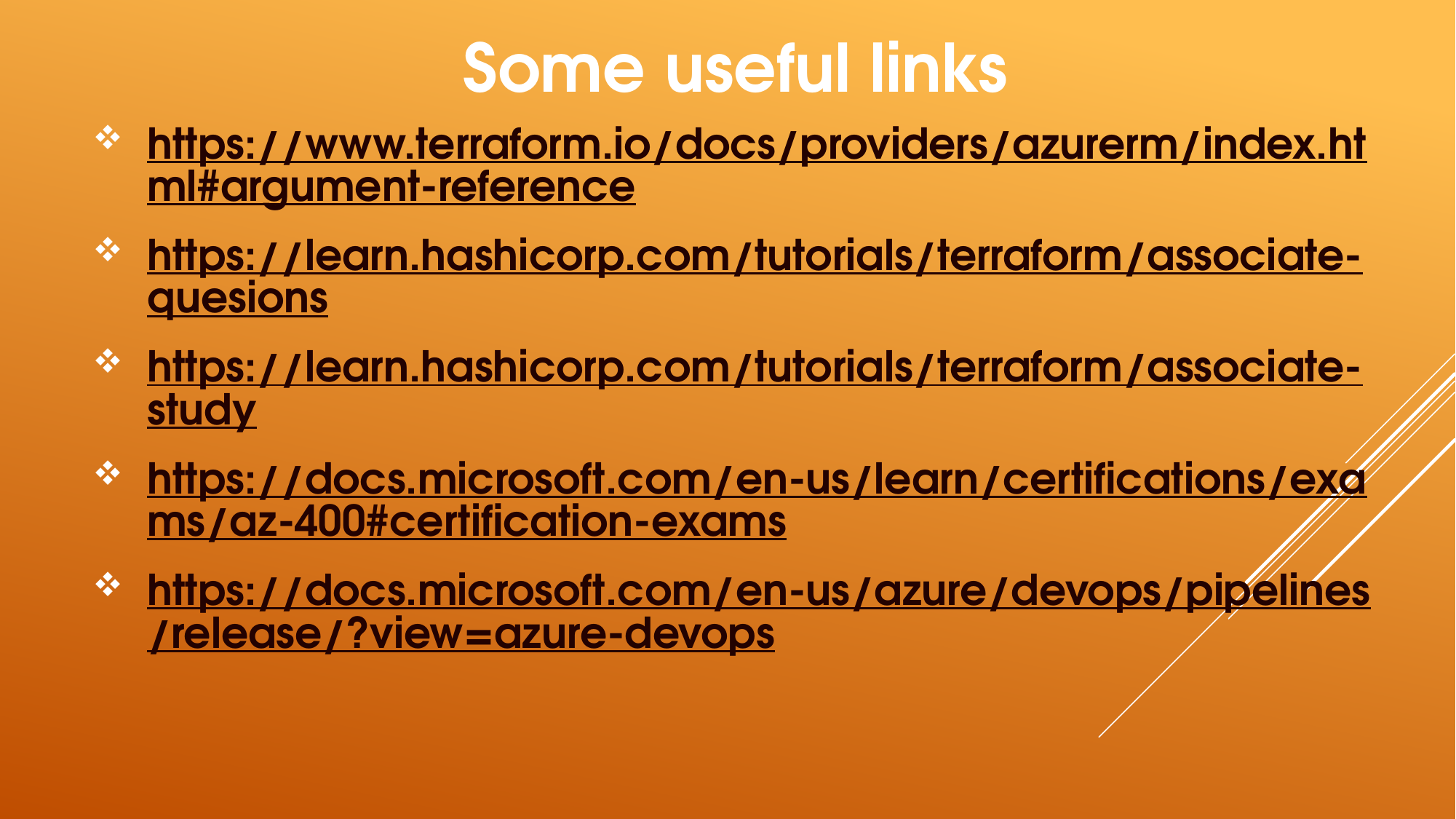

# Some useful links
https://www.terraform.io/docs/providers/azurerm/index.html#argument-reference
https://learn.hashicorp.com/tutorials/terraform/associate-quesions
https://learn.hashicorp.com/tutorials/terraform/associate-study
https://docs.microsoft.com/en-us/learn/certifications/exams/az-400#certification-exams
https://docs.microsoft.com/en-us/azure/devops/pipelines/release/?view=azure-devops